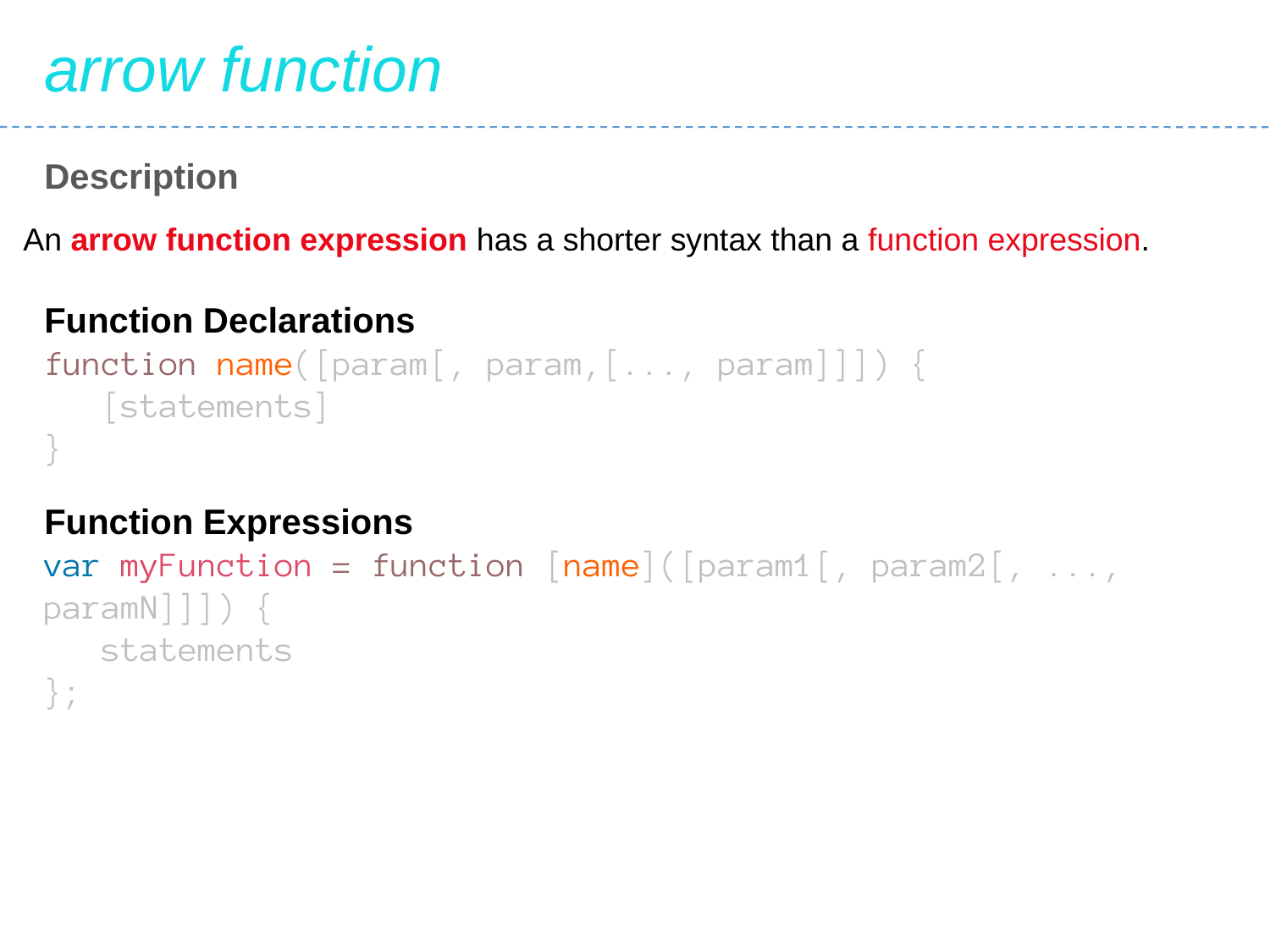

arrow function
Description
An arrow function expression has a shorter syntax than a function expression.
Function Declarations
function name([param[, param,[..., param]]]) {
   [statements]
}
Function Expressions
var myFunction = function [name]([param1[, param2[, ..., paramN]]]) {
   statements
};